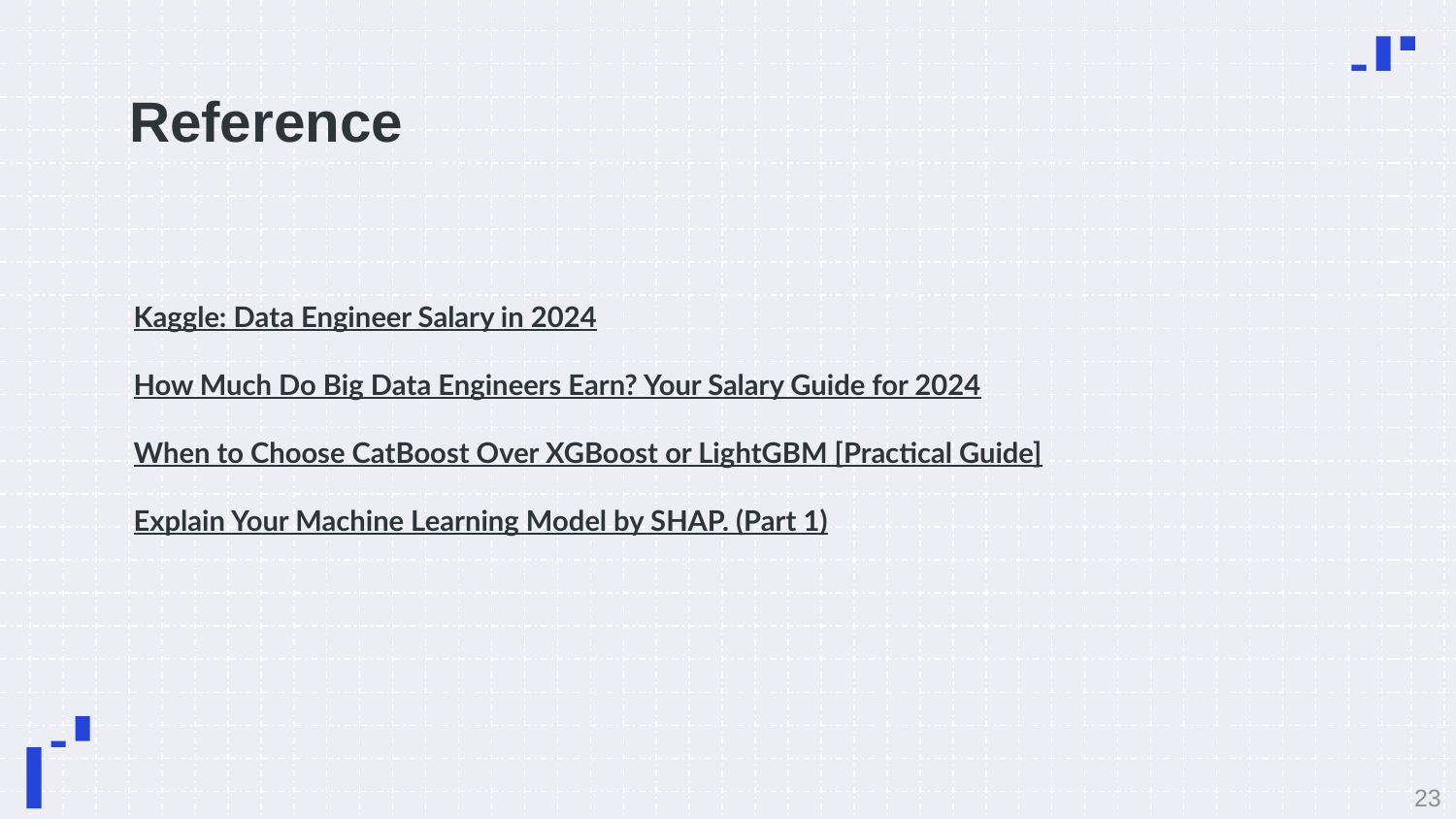

# Reference
Kaggle: Data Engineer Salary in 2024
How Much Do Big Data Engineers Earn? Your Salary Guide for 2024
When to Choose CatBoost Over XGBoost or LightGBM [Practical Guide]
Explain Your Machine Learning Model by SHAP. (Part 1)
23